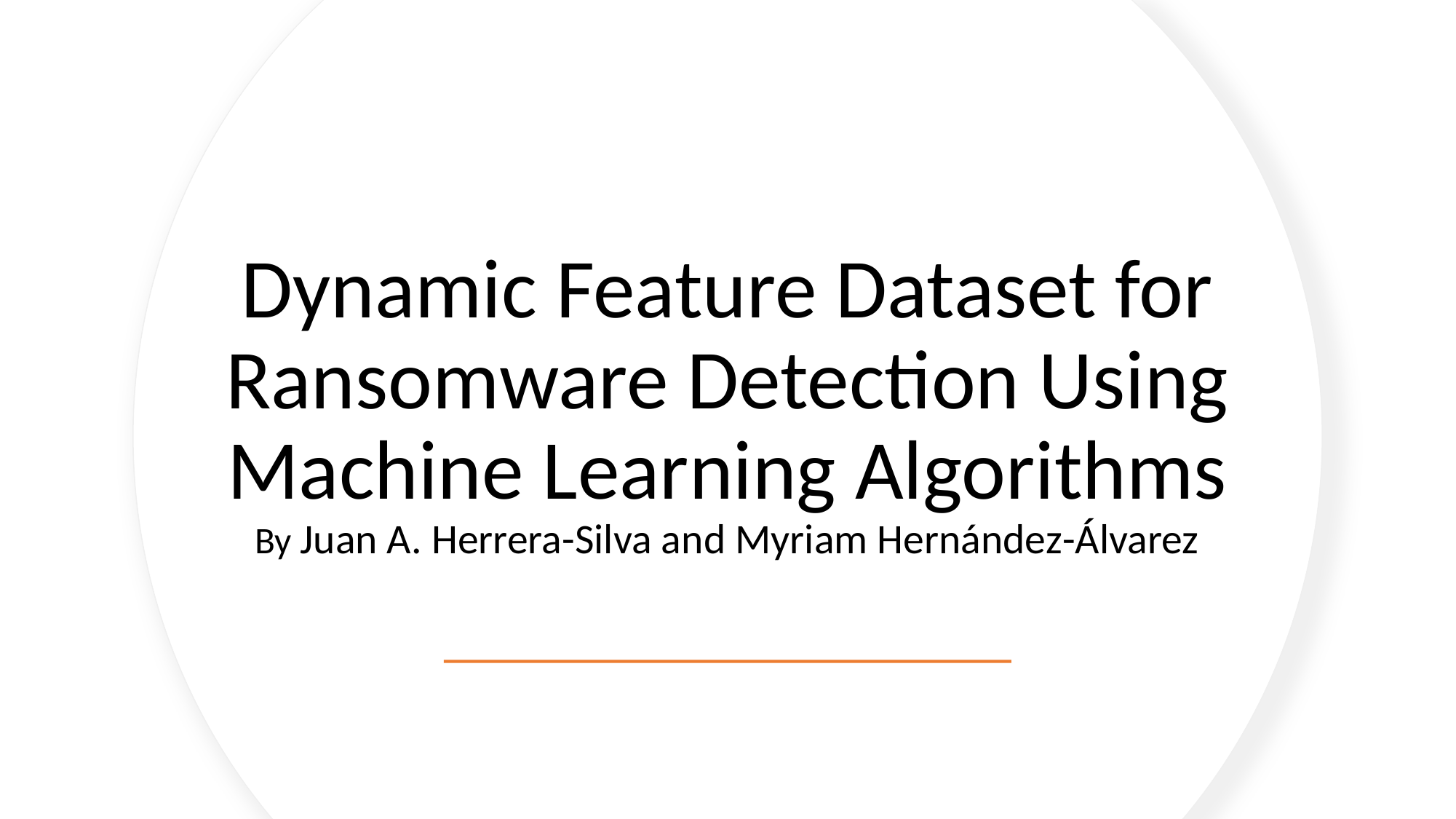

# Dynamic Feature Dataset for Ransomware Detection Using Machine Learning Algorithms By Juan A. Herrera-Silva and Myriam Hernández-Álvarez